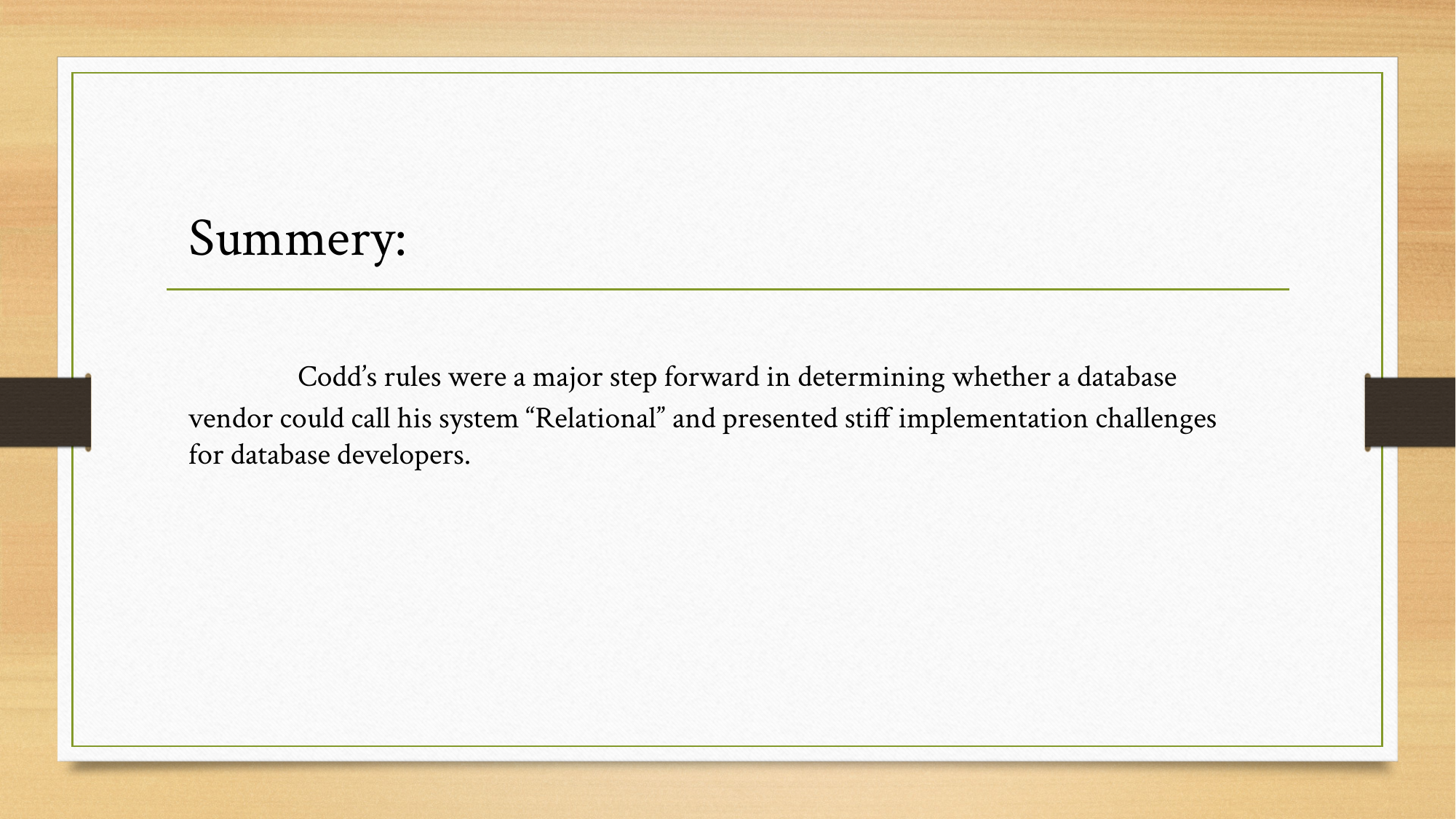

Summery:

	Codd’s rules were a major step forward in determining whether a database vendor could call his system “Relational” and presented stiff implementation challenges for database developers.